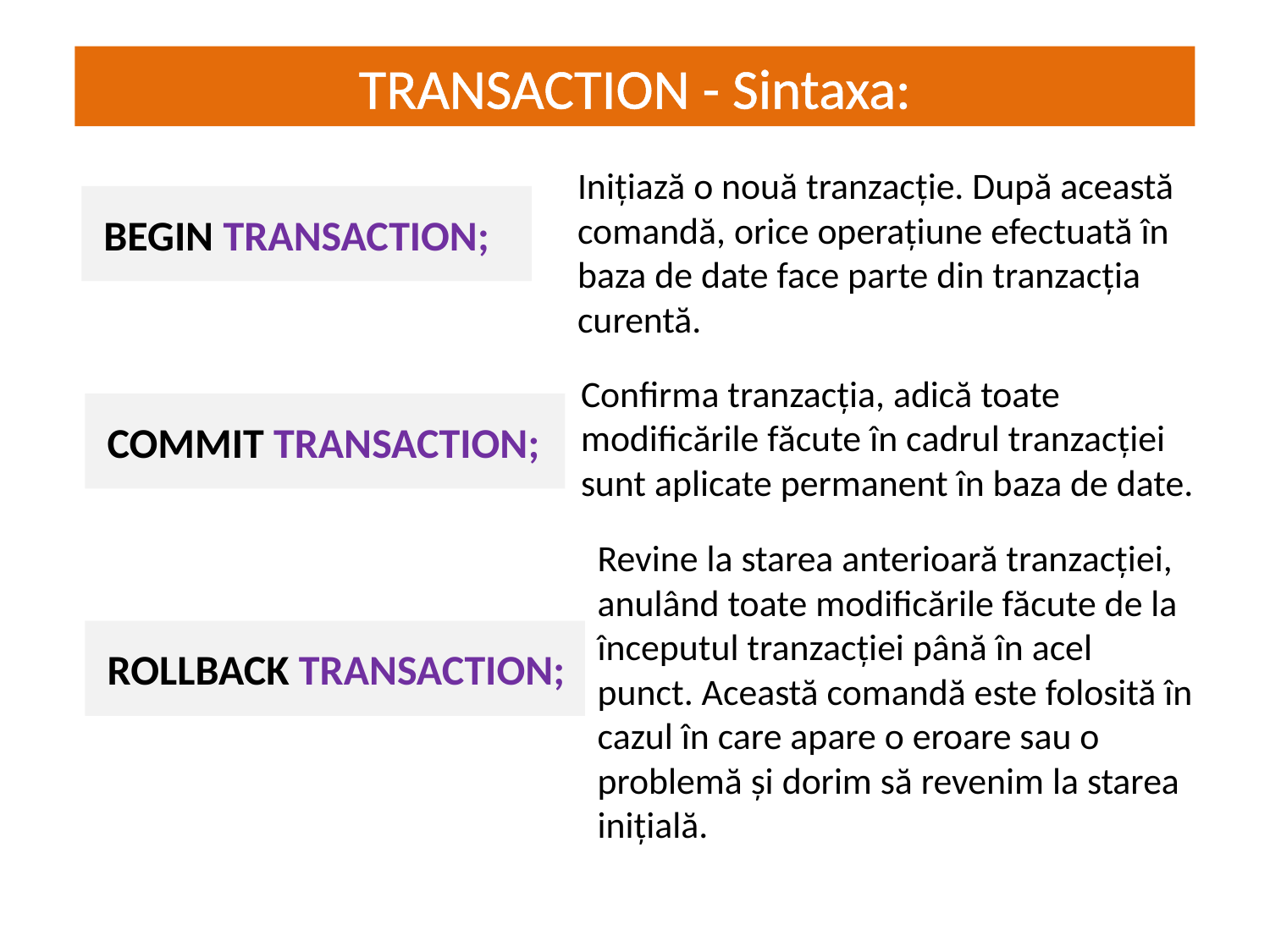

TRANSACTION - Sintaxa:
# JS = interactivitate dinamică
Inițiază o nouă tranzacție. După această comandă, orice operațiune efectuată în baza de date face parte din tranzacția curentă.
 BEGIN TRANSACTION;
Confirma tranzacția, adică toate modificările făcute în cadrul tranzacției sunt aplicate permanent în baza de date.
 COMMIT TRANSACTION;
Revine la starea anterioară tranzacției, anulând toate modificările făcute de la începutul tranzacției până în acel punct. Această comandă este folosită în cazul în care apare o eroare sau o problemă și dorim să revenim la starea inițială.
 ROLLBACK TRANSACTION;